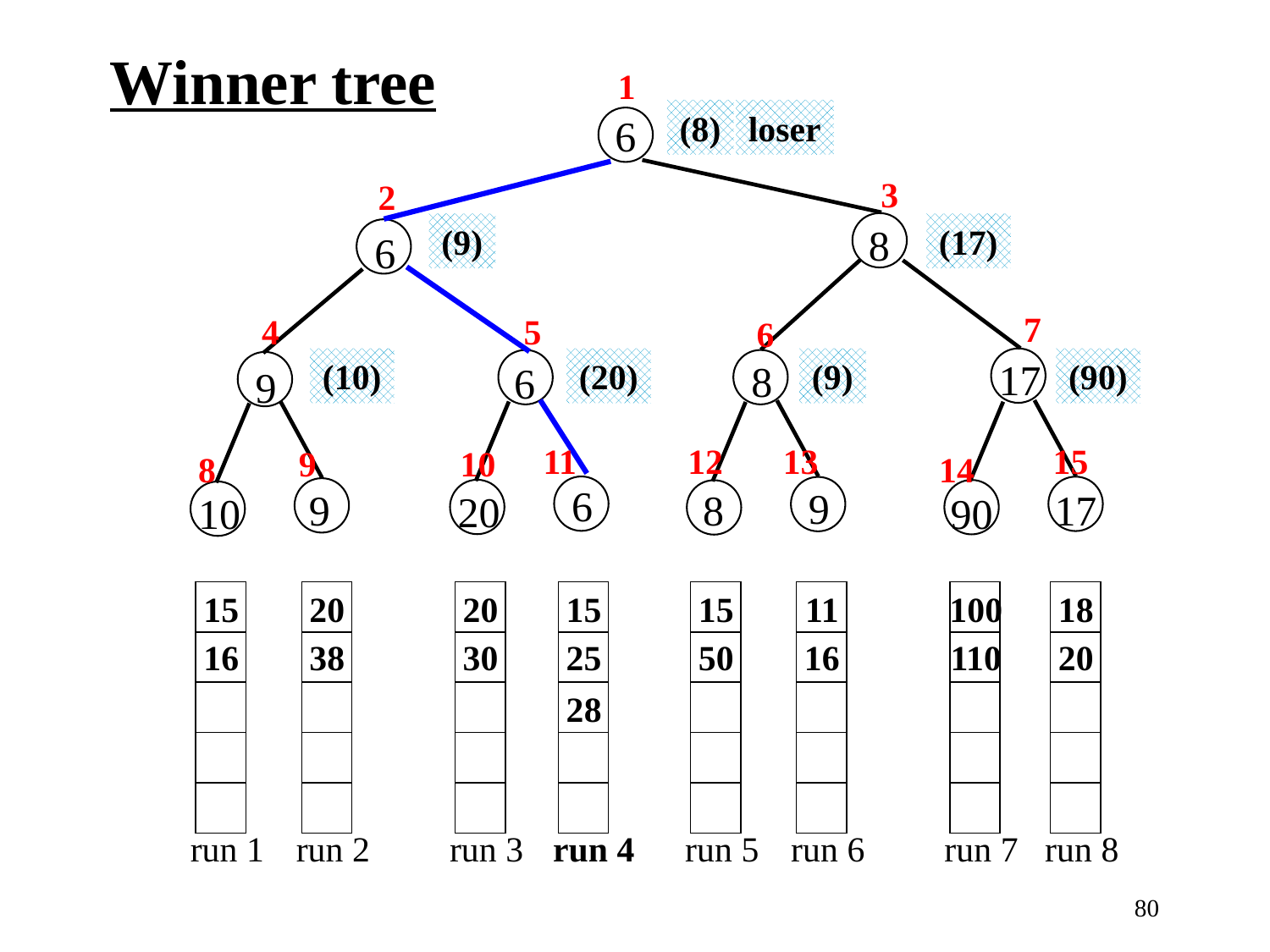

Winner tree
1
6

3
2
8

6

7
4
5
6
17

8

6

9

11
12
13
15
9
10
8
14
6
9

9
17
8

20

10
90

15

run 1
16
20

run 2
38
20

run 3
30
15

run 4
25
28
15

run 5
50
11

run 6
16
100

run 7
110
18

run 8
20
(8)
loser
(9)
(17)
(10)
(20)
(9)
(90)
80